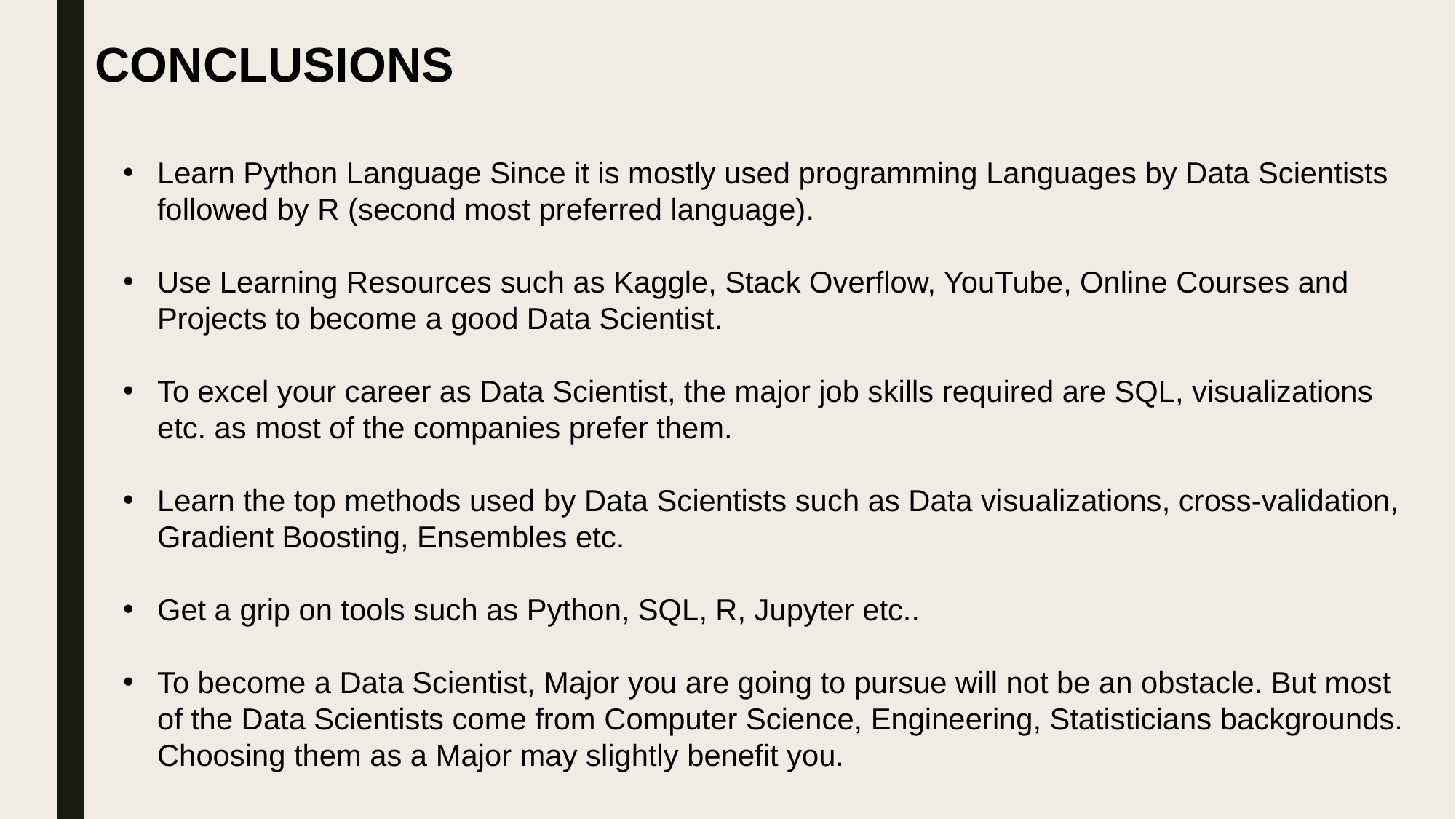

CONCLUSIONS
Learn Python Language Since it is mostly used programming Languages by Data Scientists followed by R (second most preferred language).

Use Learning Resources such as Kaggle, Stack Overflow, YouTube, Online Courses and Projects to become a good Data Scientist.

To excel your career as Data Scientist, the major job skills required are SQL, visualizations etc. as most of the companies prefer them.

Learn the top methods used by Data Scientists such as Data visualizations, cross-validation, Gradient Boosting, Ensembles etc.

Get a grip on tools such as Python, SQL, R, Jupyter etc..

To become a Data Scientist, Major you are going to pursue will not be an obstacle. But most of the Data Scientists come from Computer Science, Engineering, Statisticians backgrounds. Choosing them as a Major may slightly benefit you.